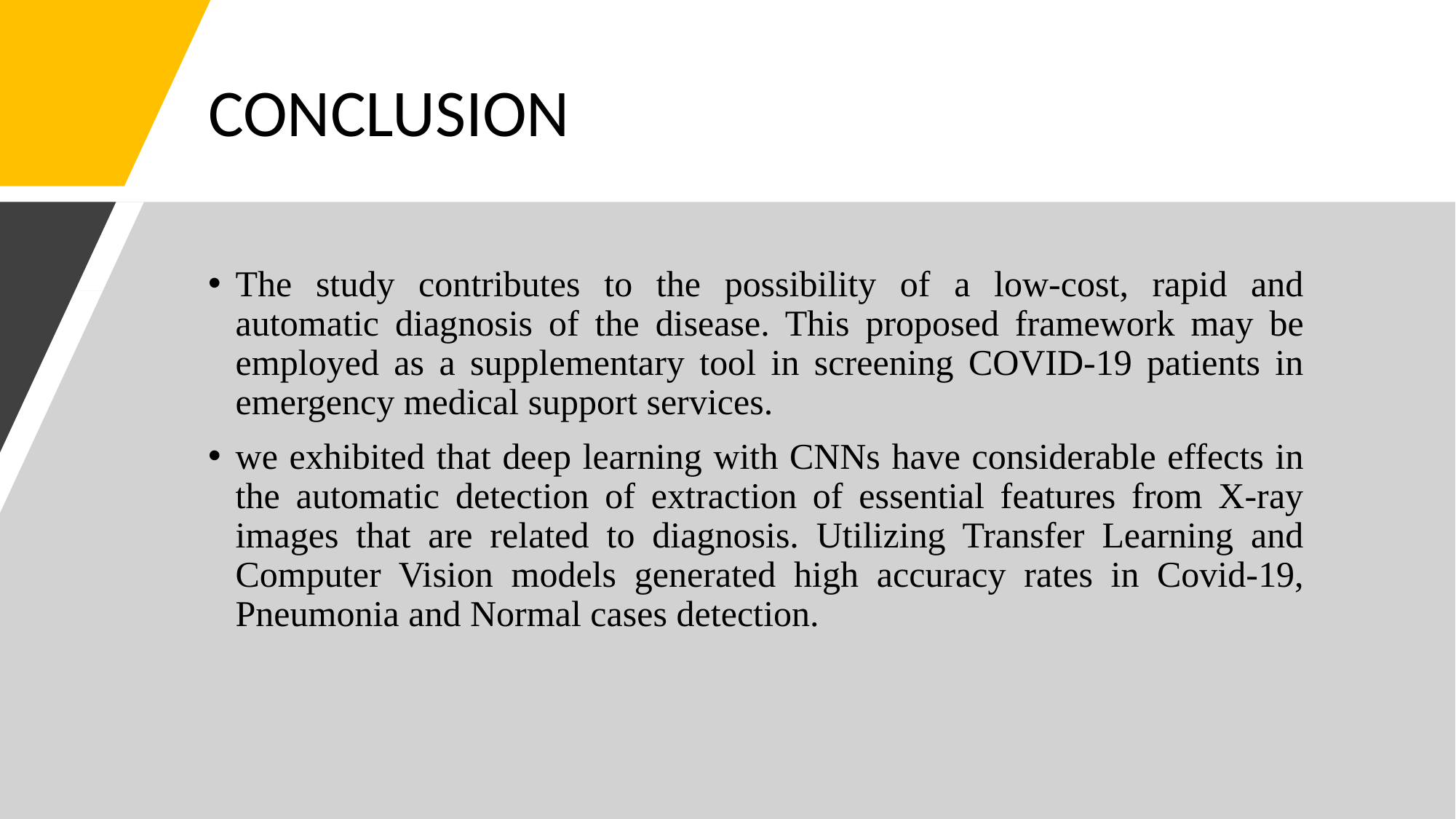

# CONCLUSION

The study contributes to the possibility of a low-cost, rapid and automatic diagnosis of the disease. This proposed framework may be employed as a supplementary tool in screening COVID-19 patients in emergency medical support services.
we exhibited that deep learning with CNNs have considerable effects in the automatic detection of extraction of essential features from X-ray images that are related to diagnosis. Utilizing Transfer Learning and Computer Vision models generated high accuracy rates in Covid-19, Pneumonia and Normal cases detection.